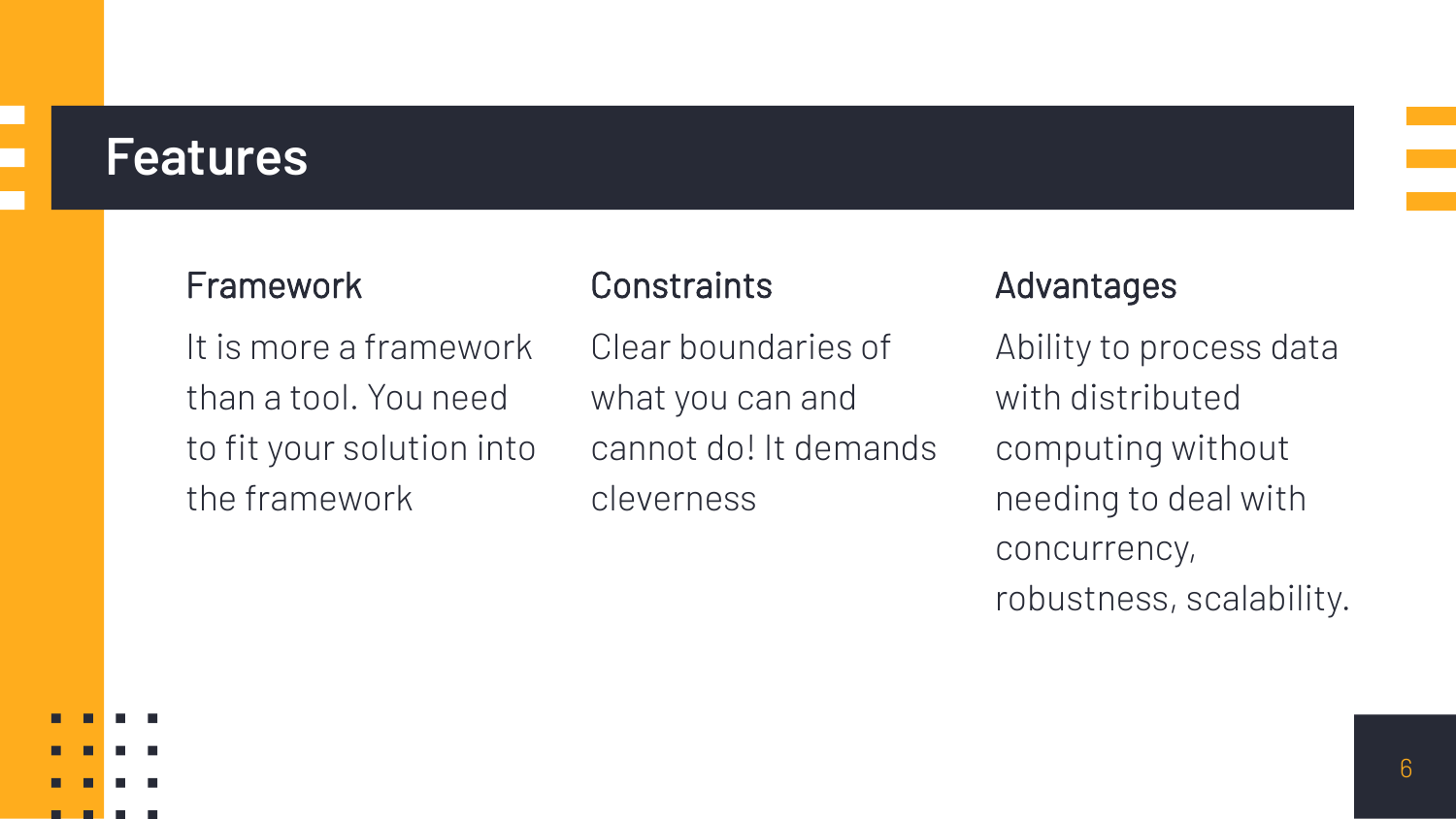

# Features
Framework
It is more a framework than a tool. You need to fit your solution into the framework
Constraints
Clear boundaries of what you can and cannot do! It demands cleverness
Advantages
Ability to process data with distributed computing without needing to deal with concurrency, robustness, scalability.

6